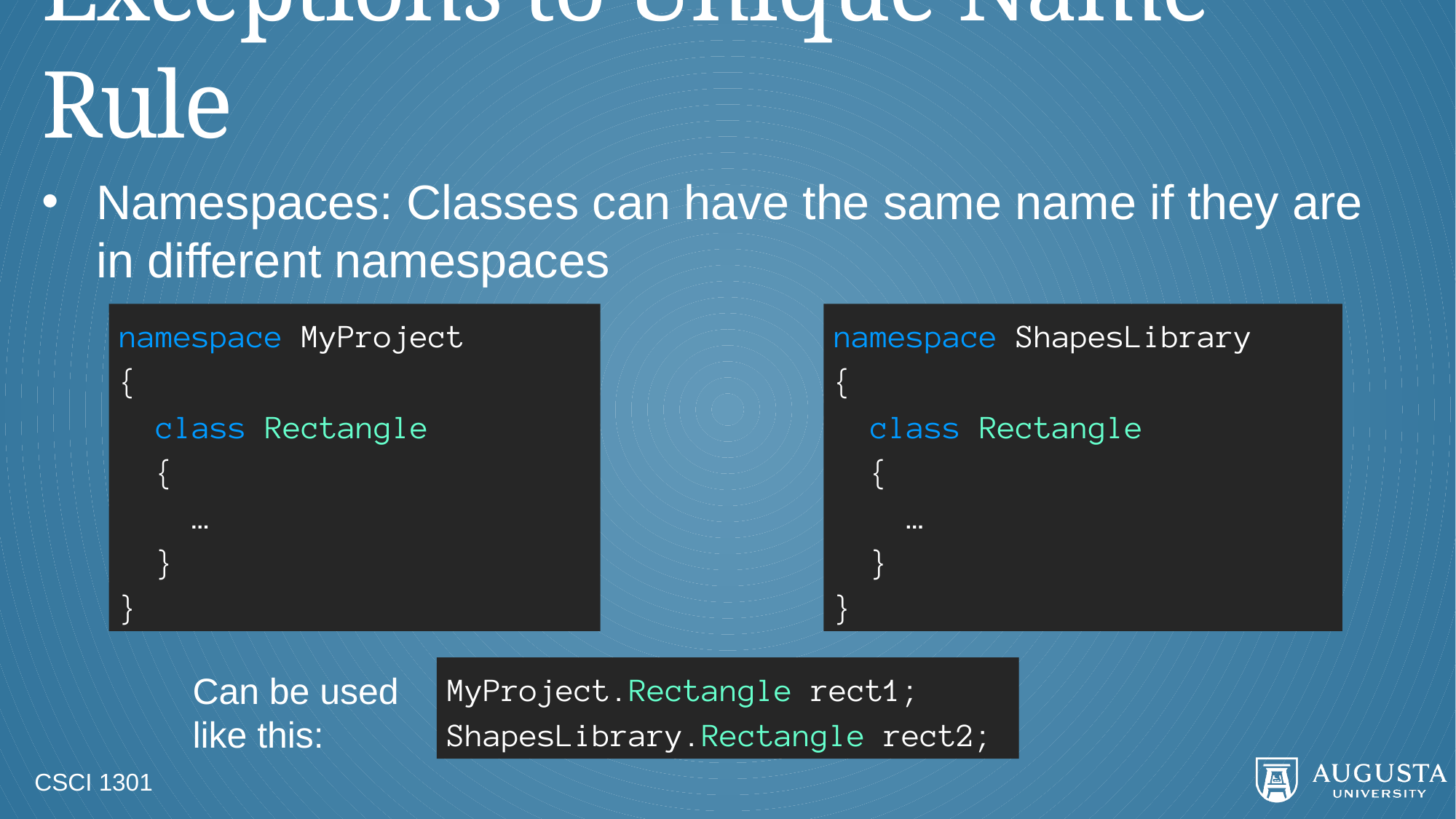

# Exceptions to Unique Name Rule
Namespaces: Classes can have the same name if they are in different namespaces
namespace MyProject
{
  class Rectangle
  {
    …
  }
}
namespace ShapesLibrary
{
  class Rectangle
  {
    …
  }
}
MyProject.Rectangle rect1;
ShapesLibrary.Rectangle rect2;
Can be used like this:
CSCI 1301